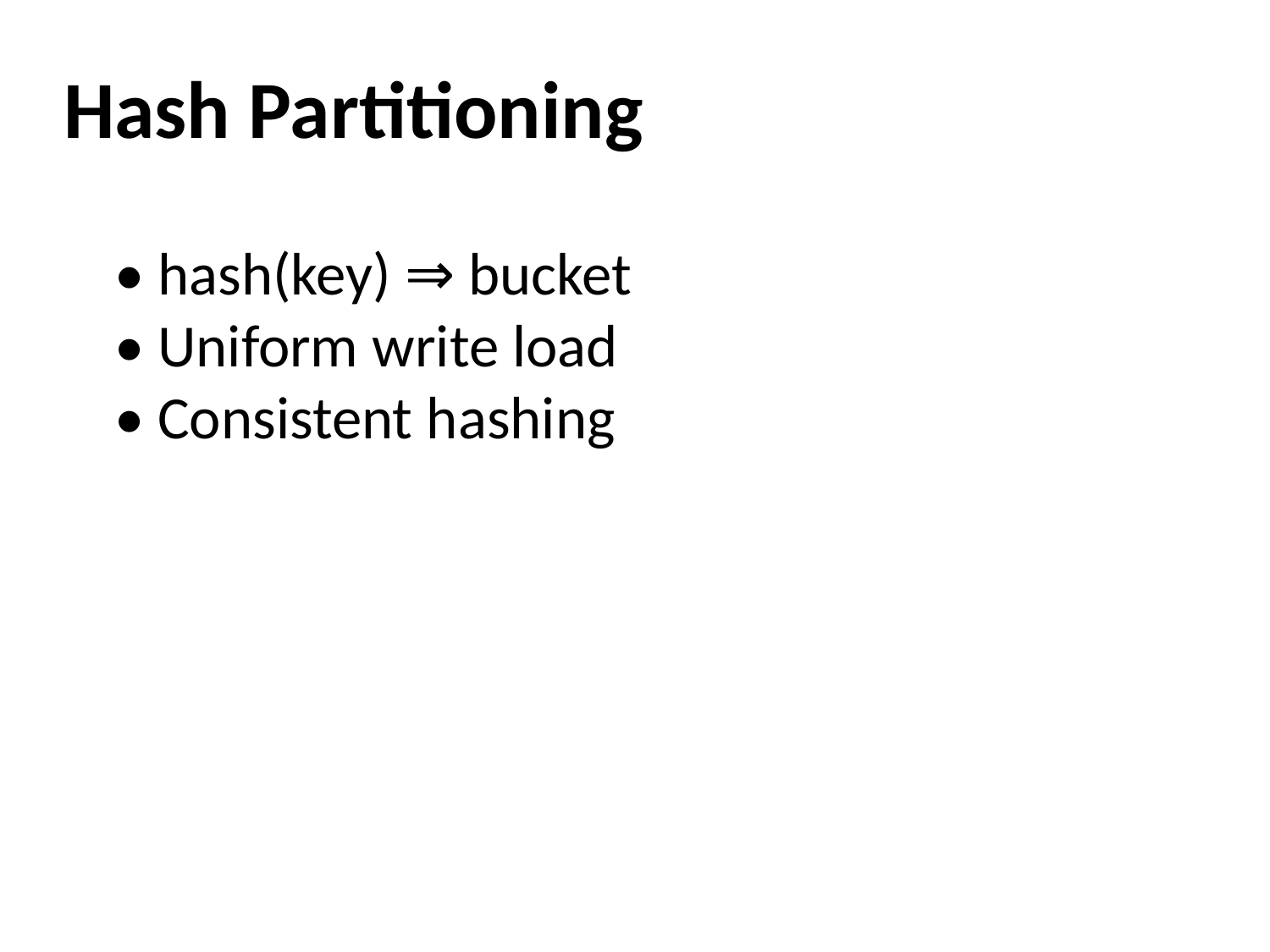

Hash Partitioning
• hash(key) ⇒ bucket
• Uniform write load
• Consistent hashing